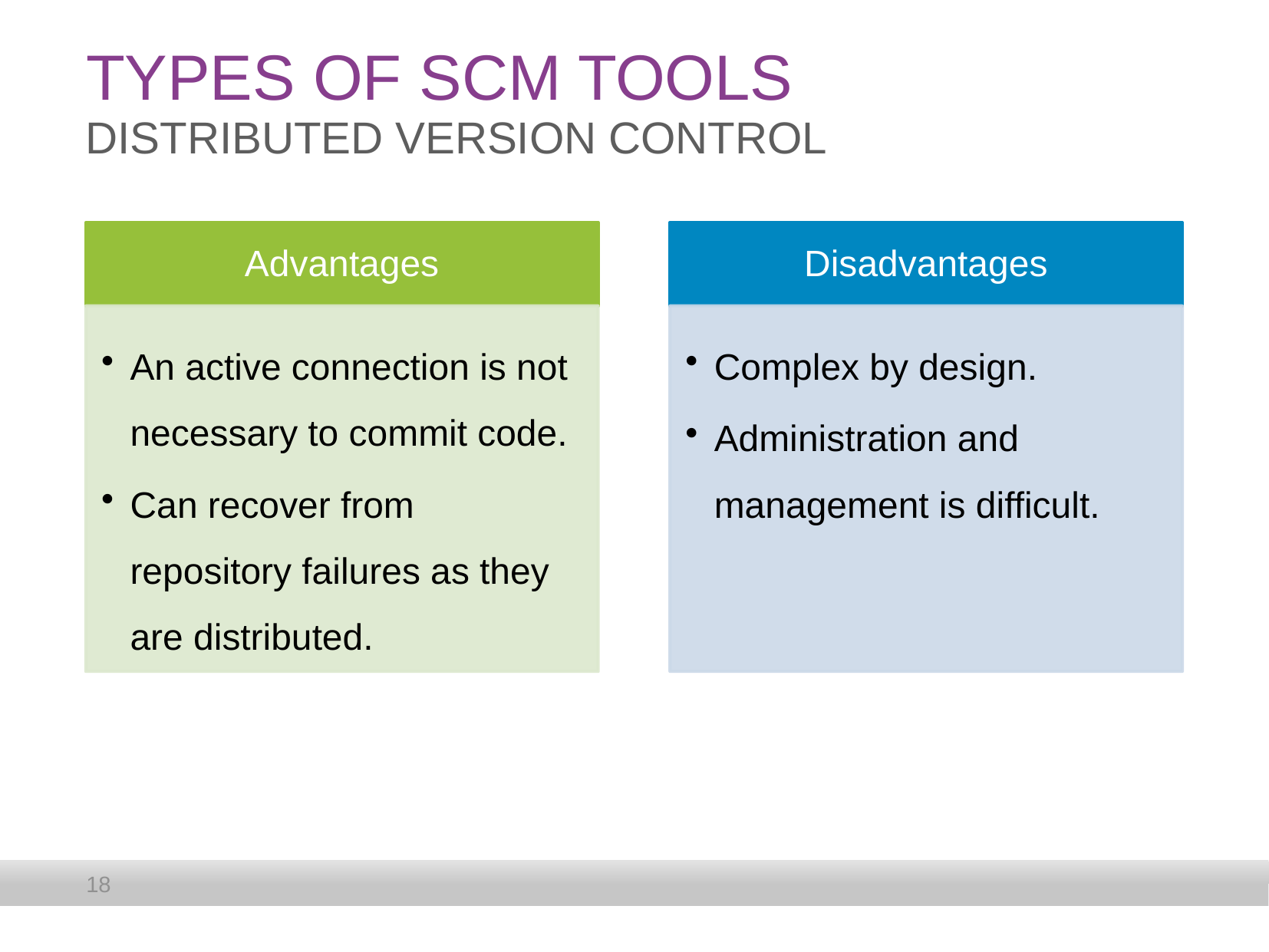

# Types of SCM Tools
Distributed Version Control

Advantages
An active connection is not necessary to commit code.
Can recover from repository failures as they are distributed.
Disadvantages
Complex by design.
Administration and management is difficult.
18